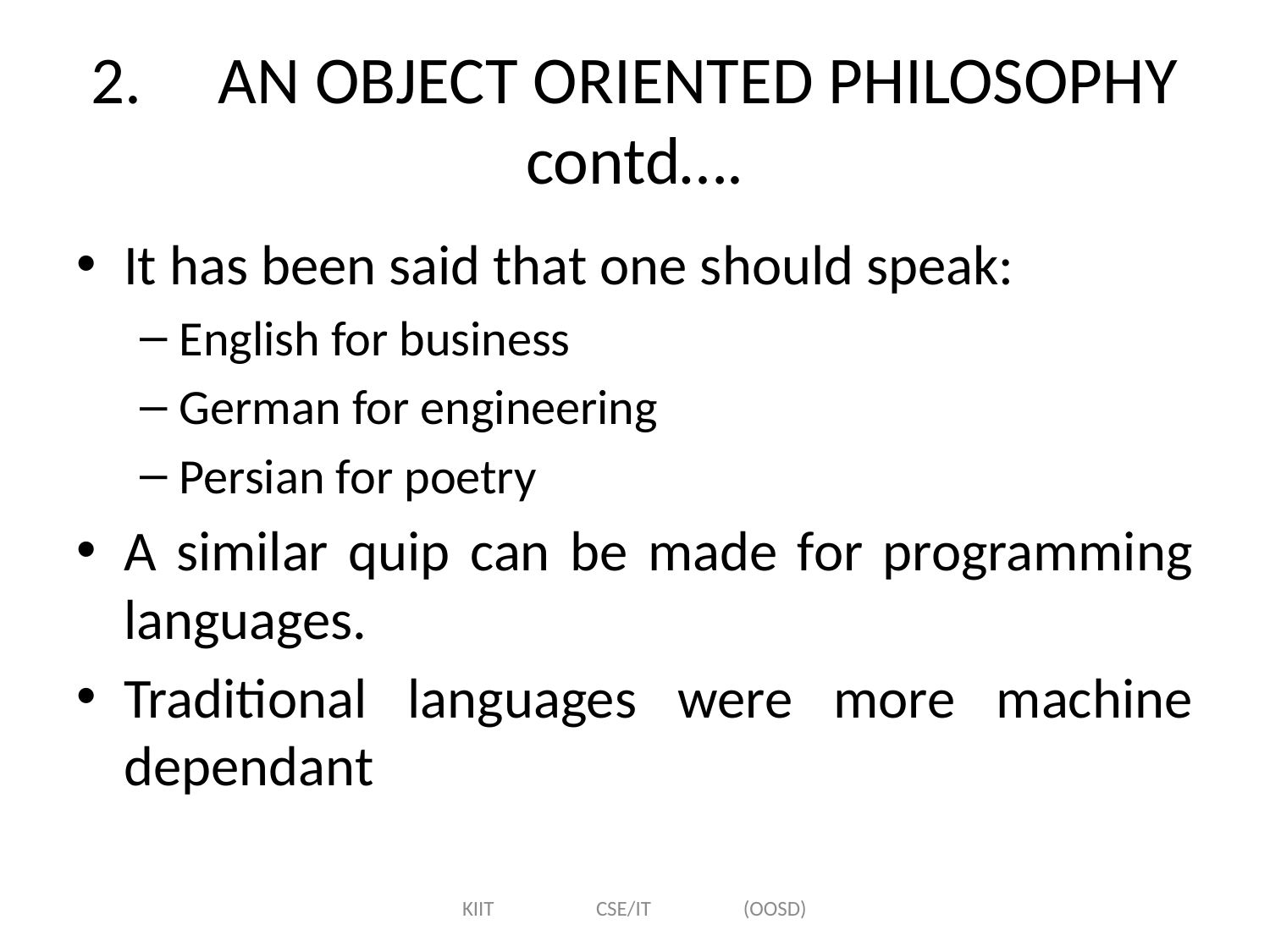

# 2.	AN OBJECT ORIENTED PHILOSOPHY contd….
It has been said that one should speak:
English for business
German for engineering
Persian for poetry
A similar quip can be made for programming languages.
Traditional languages were more machine dependant

KIIT                     CSE/IT                   (OOSD)
7